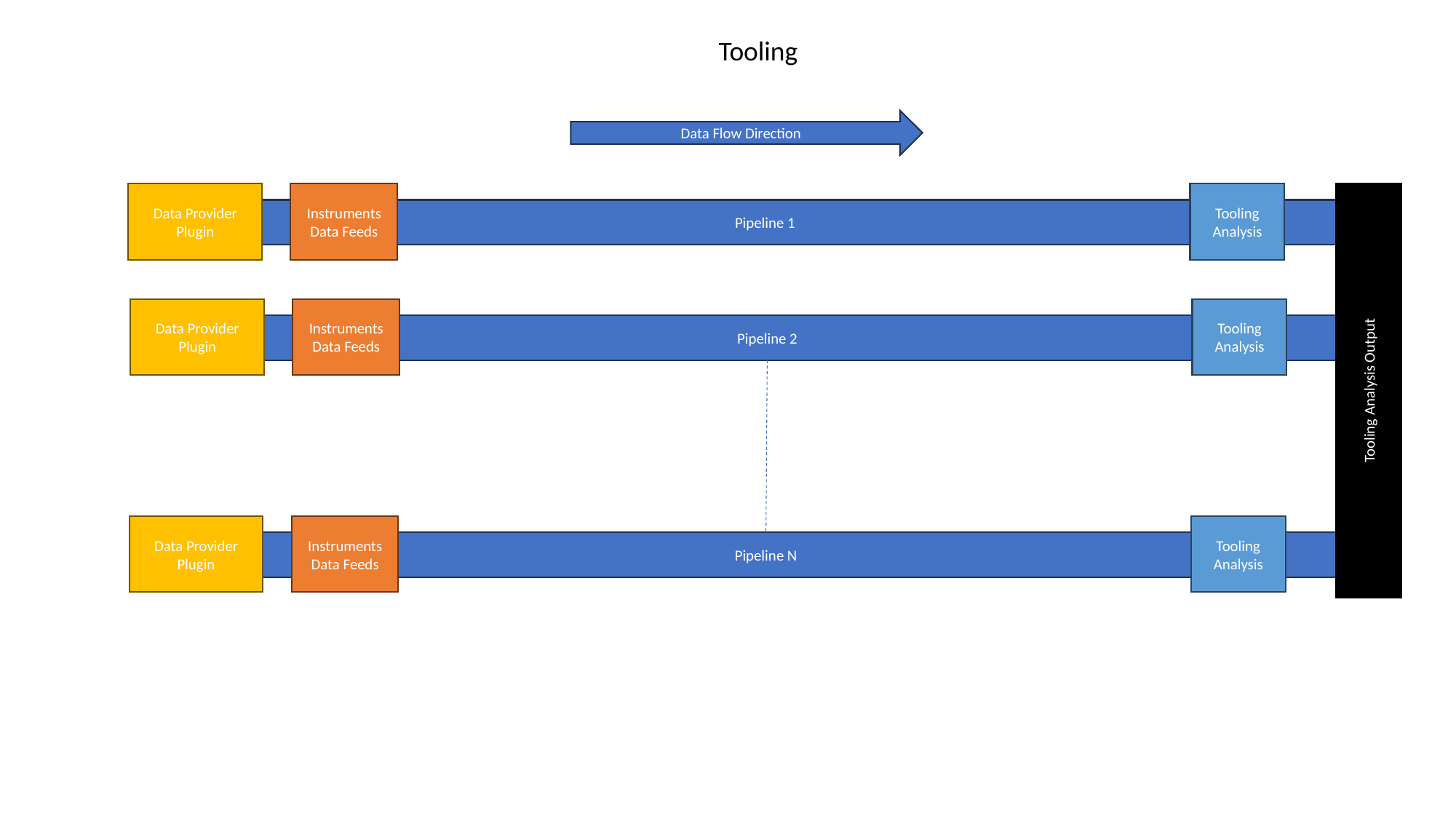

# Tooling
Data Flow Direction
Data Provider Plugin
Instruments
Data Feeds
Tooling
Analysis
Tooling Analysis Output
Pipeline 1
Data Provider Plugin
Instruments
Data Feeds
Tooling
Analysis
Pipeline 2
Data Provider Plugin
Instruments
Data Feeds
Tooling
Analysis
Pipeline N